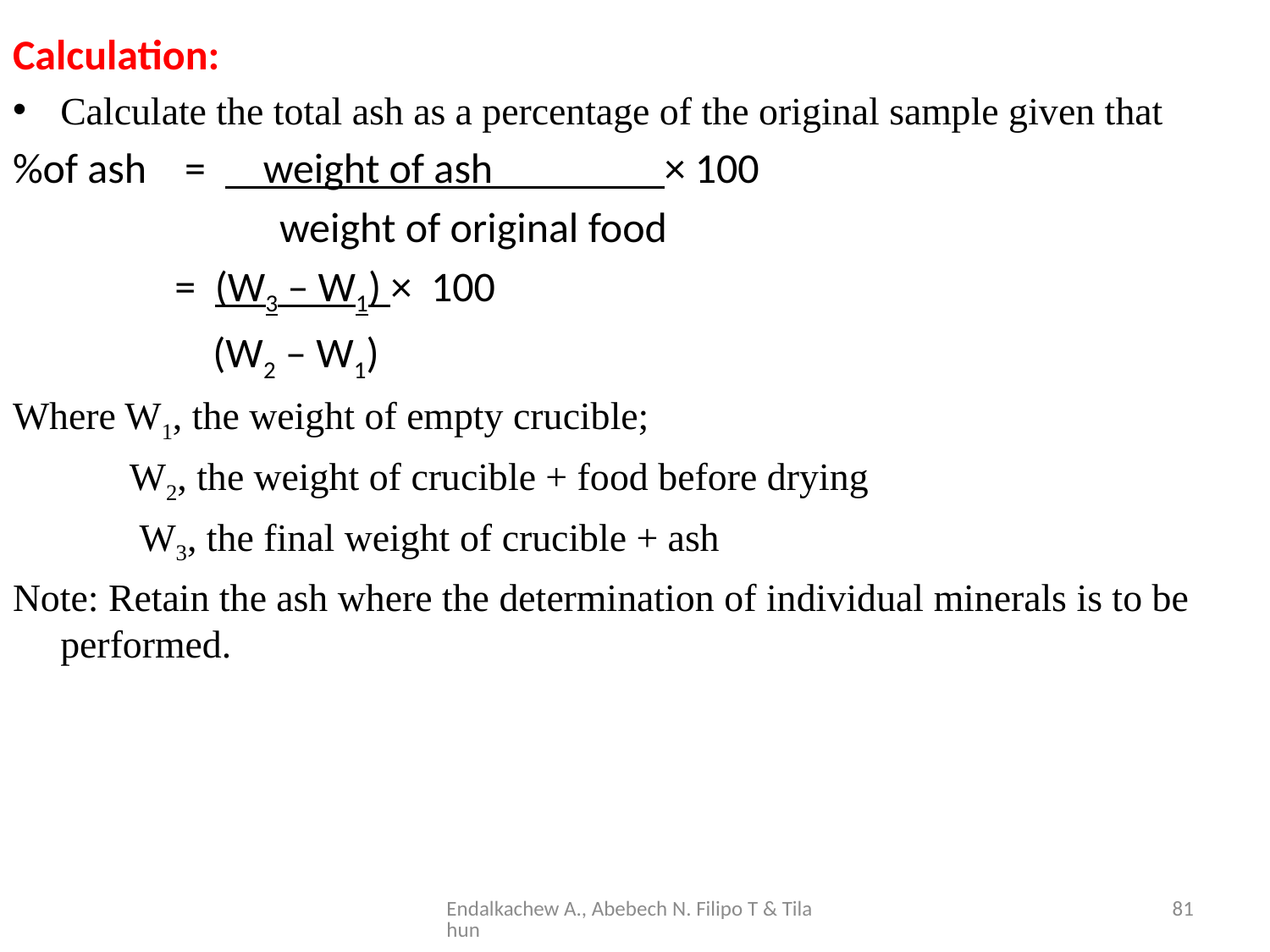

Calculation:
Calculate the total ash as a percentage of the original sample given that
%of ash    =      weight of ash                  × 100
                            weight of original food
                 =  (W3 – W1) ×  100
                     (W2 – W1)
Where W1, the weight of empty crucible;
            W2, the weight of crucible + food before drying
             W3, the final weight of crucible + ash
Note: Retain the ash where the determination of individual minerals is to be performed.

Endalkachew A., Abebech N. Filipo T & Tilahun
81